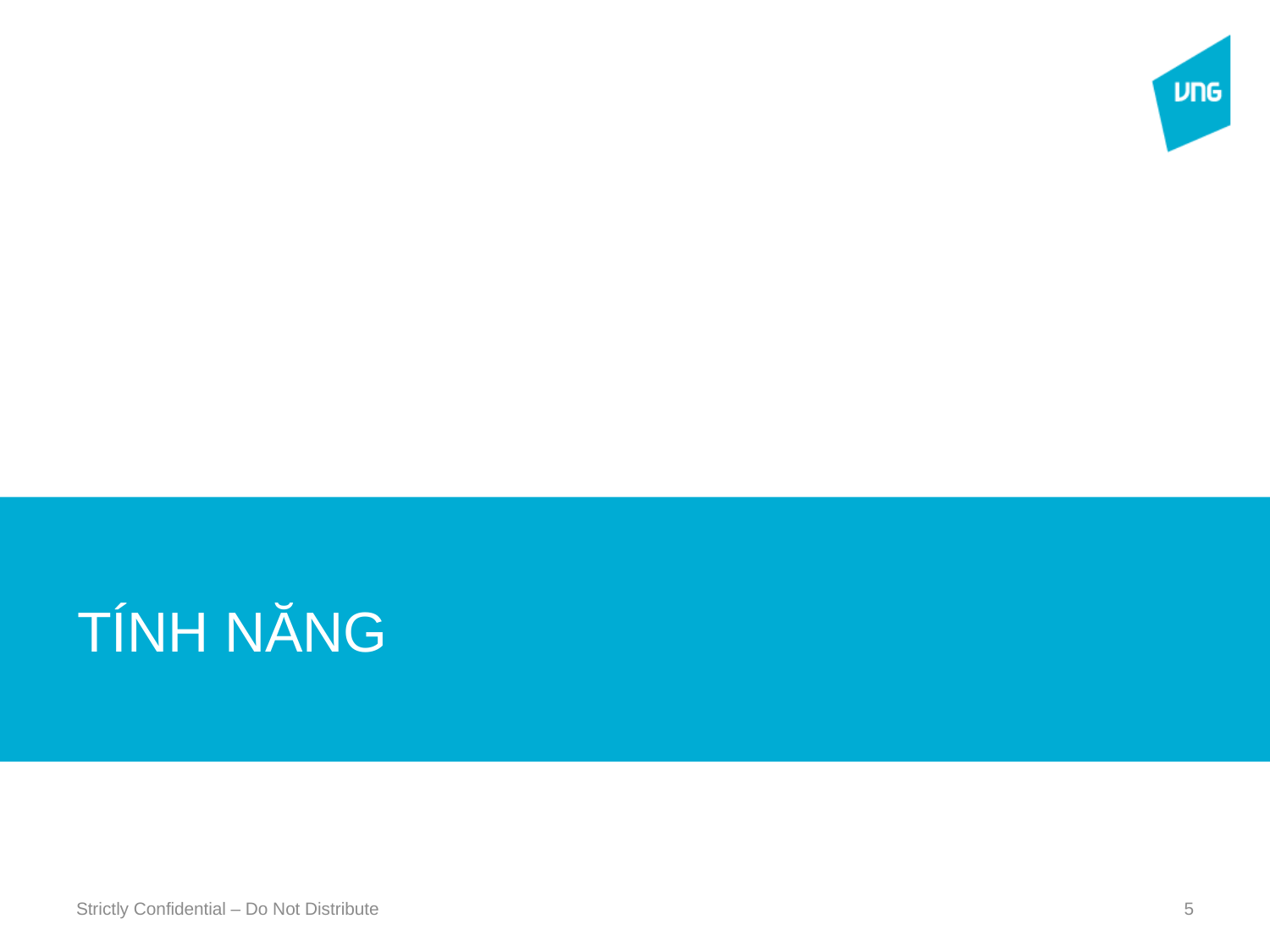

TÍNH NĂNG
# New Section
Strictly Confidential – Do Not Distribute
5